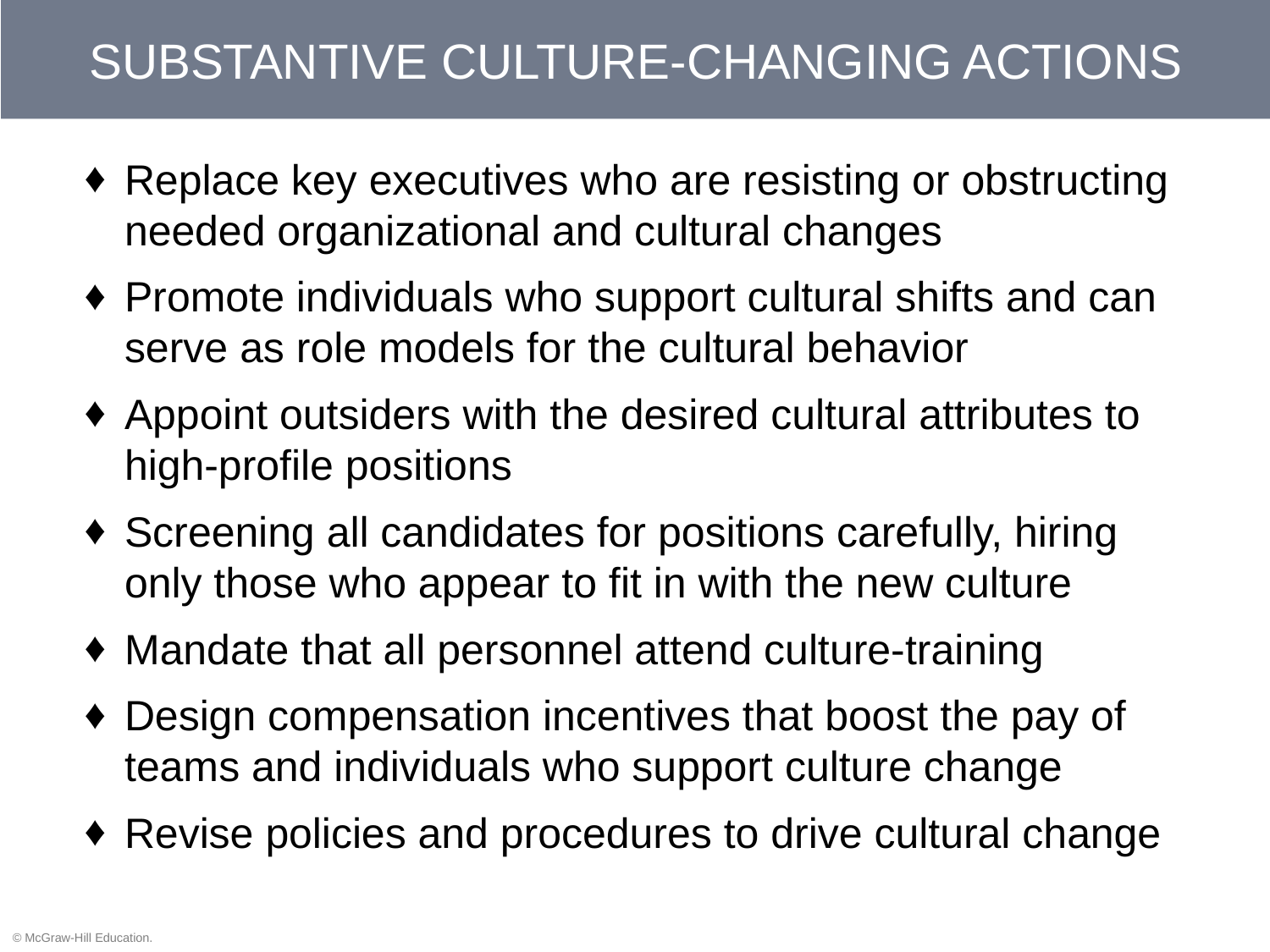

# SUBSTANTIVE CULTURE-CHANGING ACTIONS
Replace key executives who are resisting or obstructing needed organizational and cultural changes
Promote individuals who support cultural shifts and can serve as role models for the cultural behavior
Appoint outsiders with the desired cultural attributes to high-profile positions
Screening all candidates for positions carefully, hiring only those who appear to fit in with the new culture
Mandate that all personnel attend culture-training
Design compensation incentives that boost the pay of teams and individuals who support culture change
Revise policies and procedures to drive cultural change